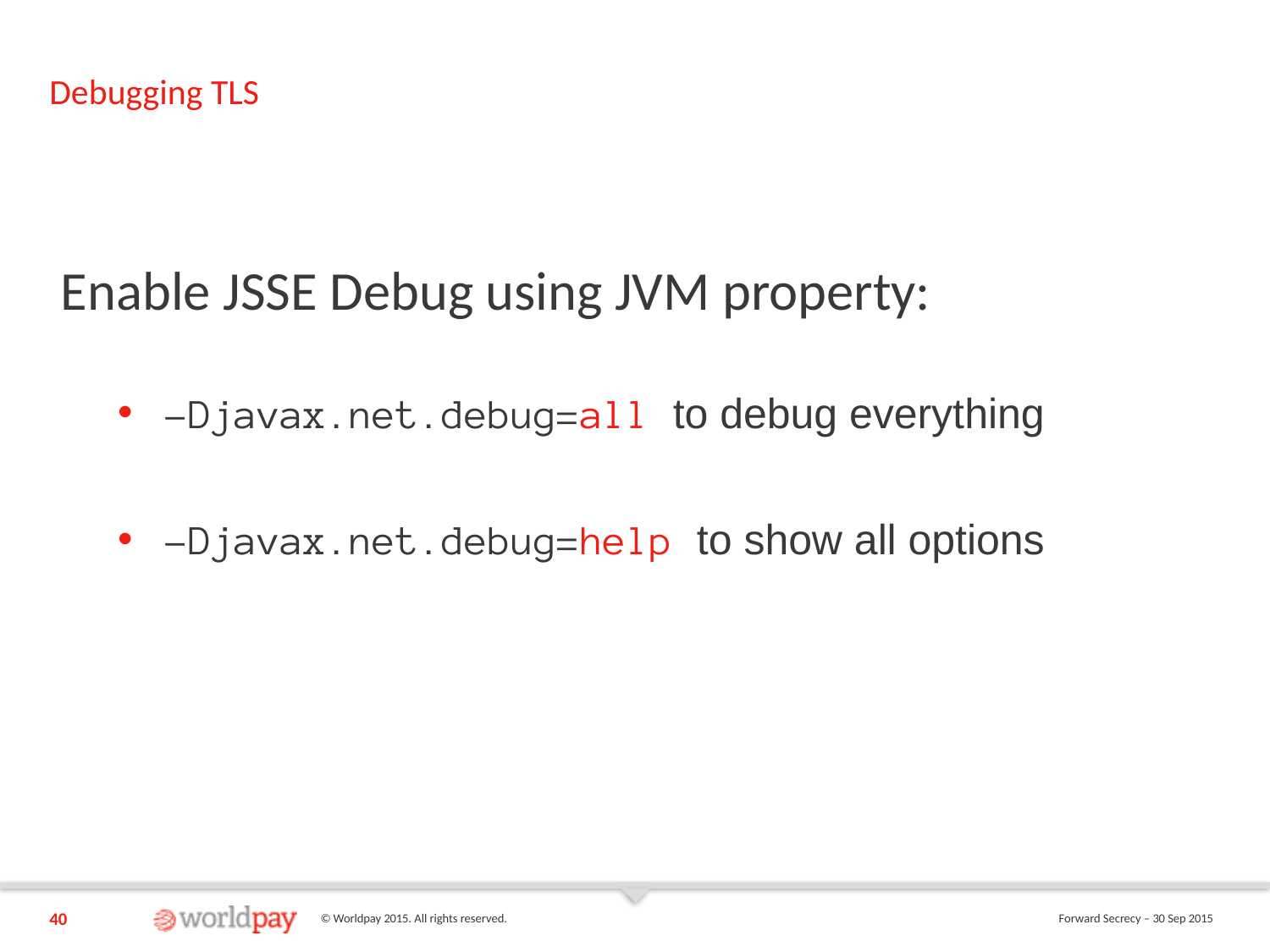

# Debugging TLS
Enable JSSE Debug using JVM property:

-Djavax.net.debug=all to debug everything

-Djavax.net.debug=help  to show all options
40